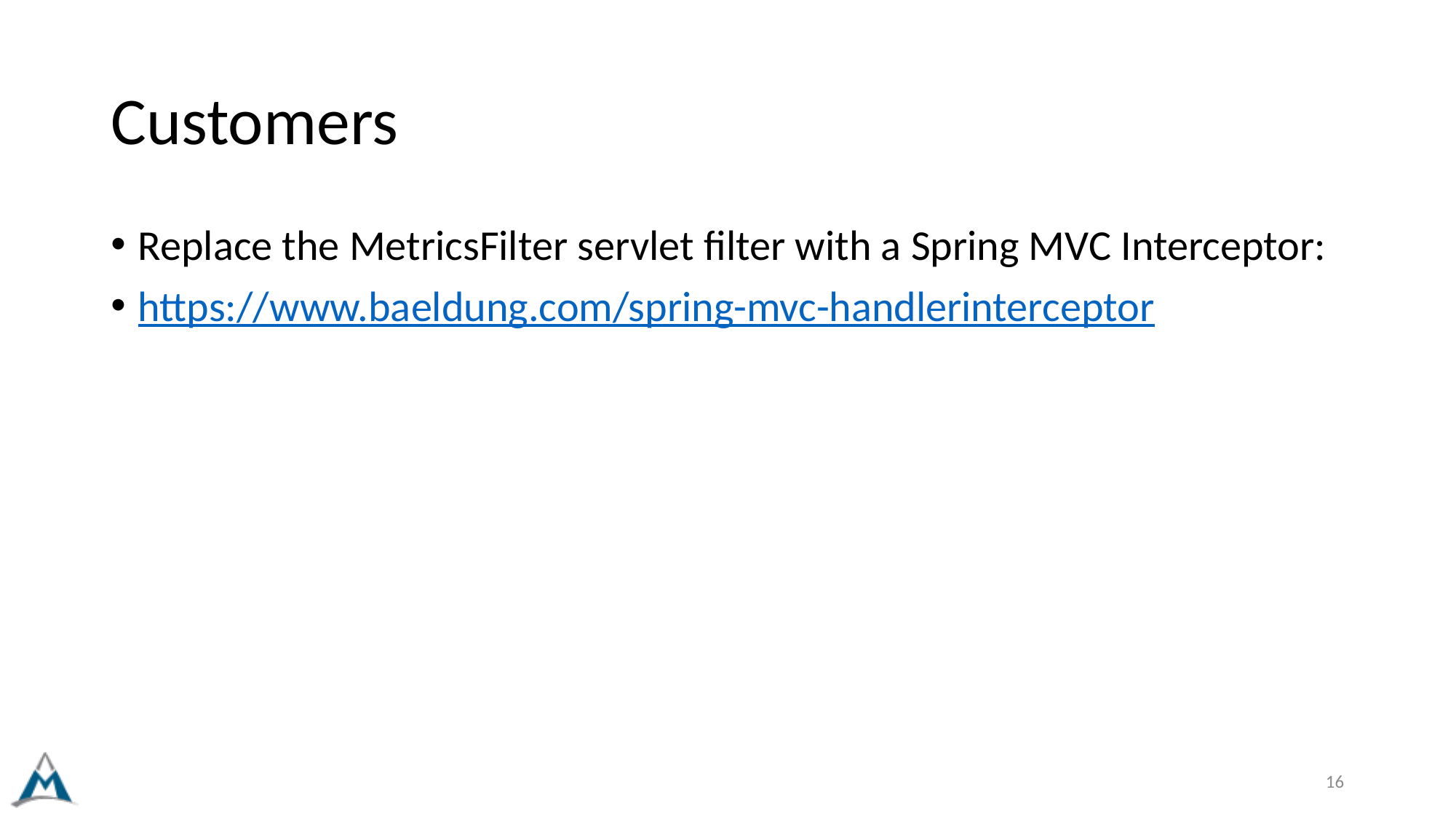

# Customers
Replace the MetricsFilter servlet filter with a Spring MVC Interceptor:
https://www.baeldung.com/spring-mvc-handlerinterceptor

16